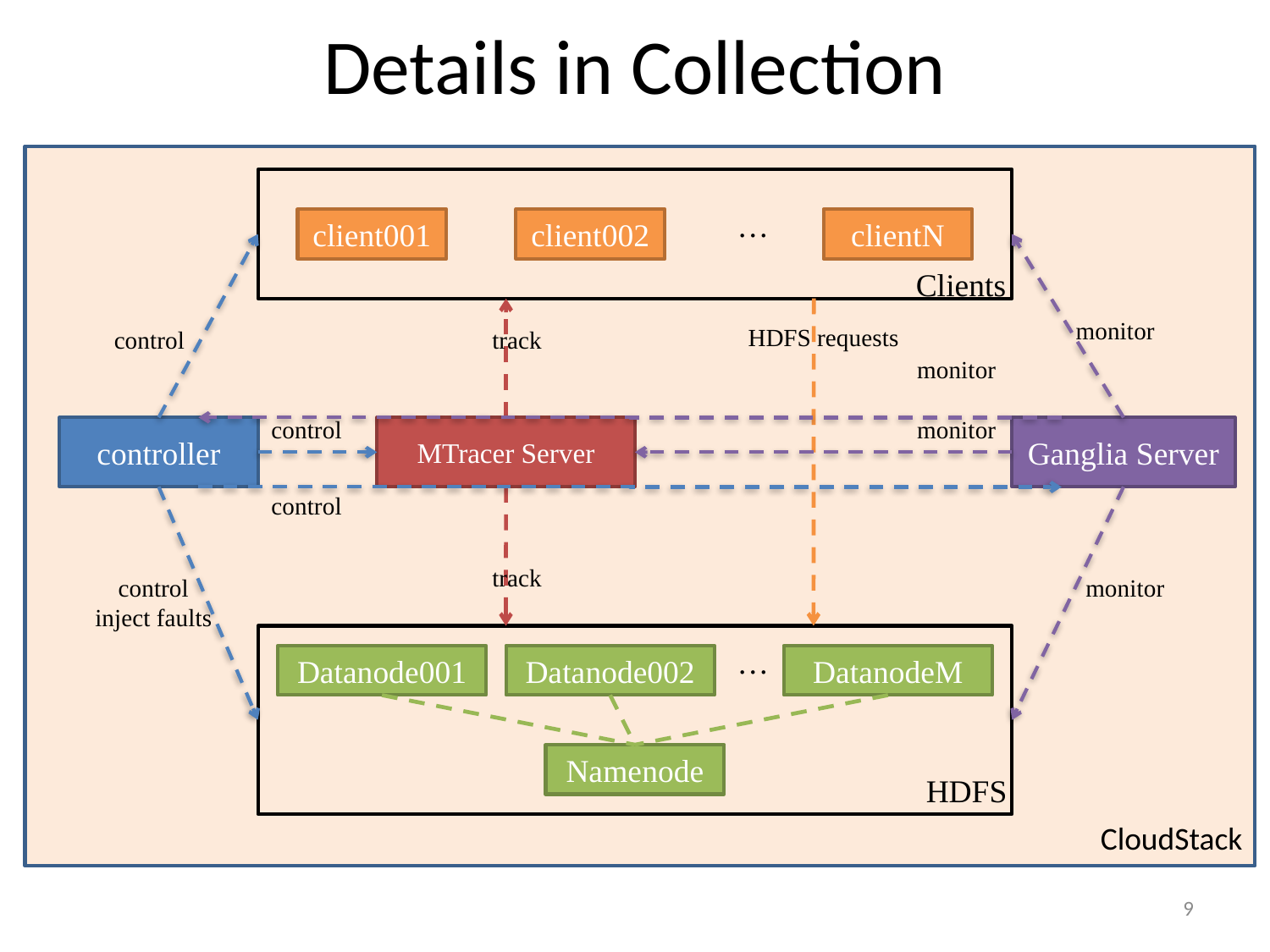

# Details in Collection

CloudStack

…
client001
client002
clientN
Clients
monitor
HDFS requests
control
track
monitor
control
monitor
controller
MTracer Server
Ganglia Server
control
track
control
inject faults
monitor

…
Datanode001
Datanode002
DatanodeM
Namenode
HDFS
9